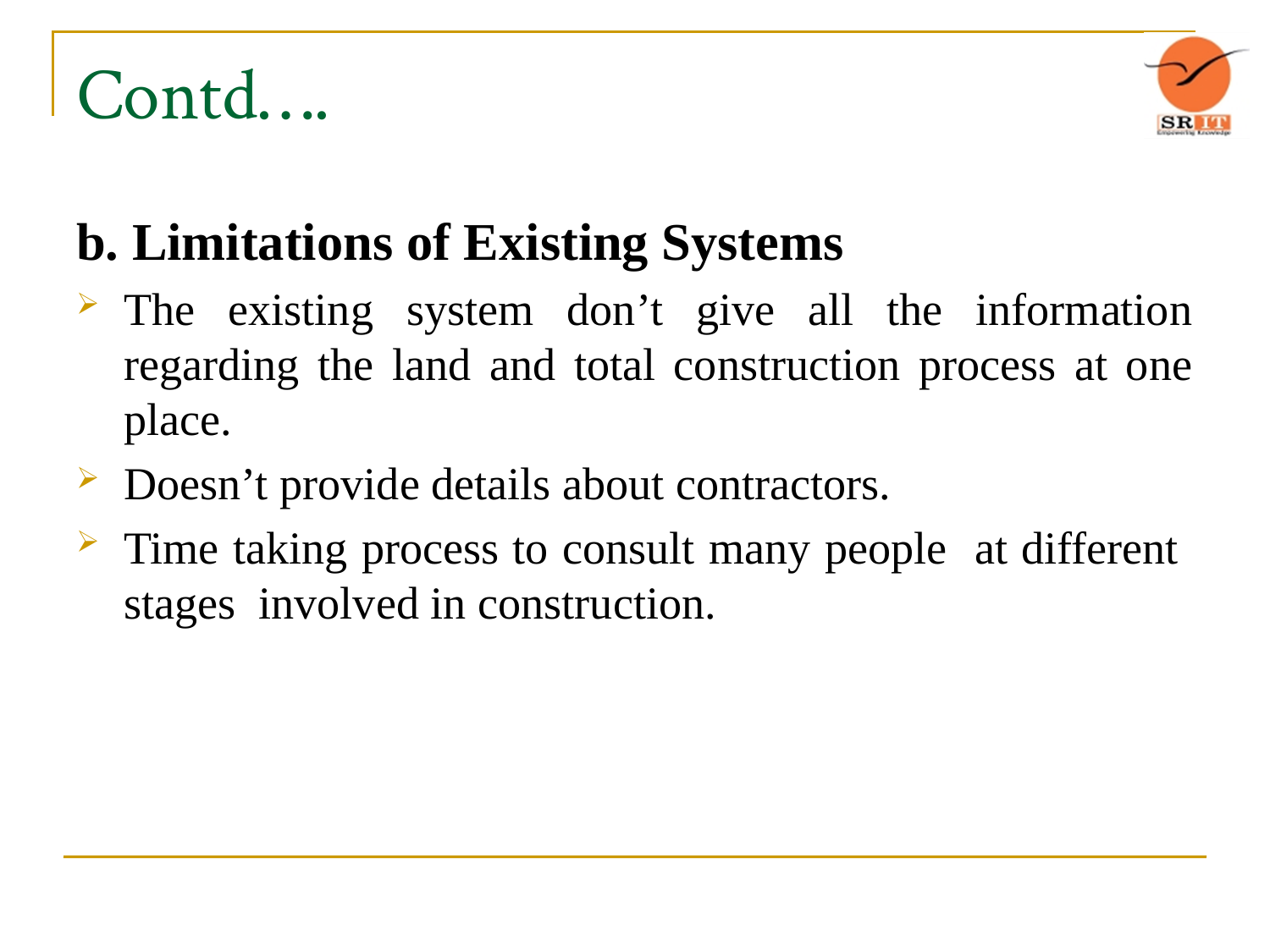

# Contd….
b. Limitations of Existing Systems
The existing system don’t give all the information regarding the land and total construction process at one place.
Doesn’t provide details about contractors.
Time taking process to consult many people  at different  stages  involved in construction.